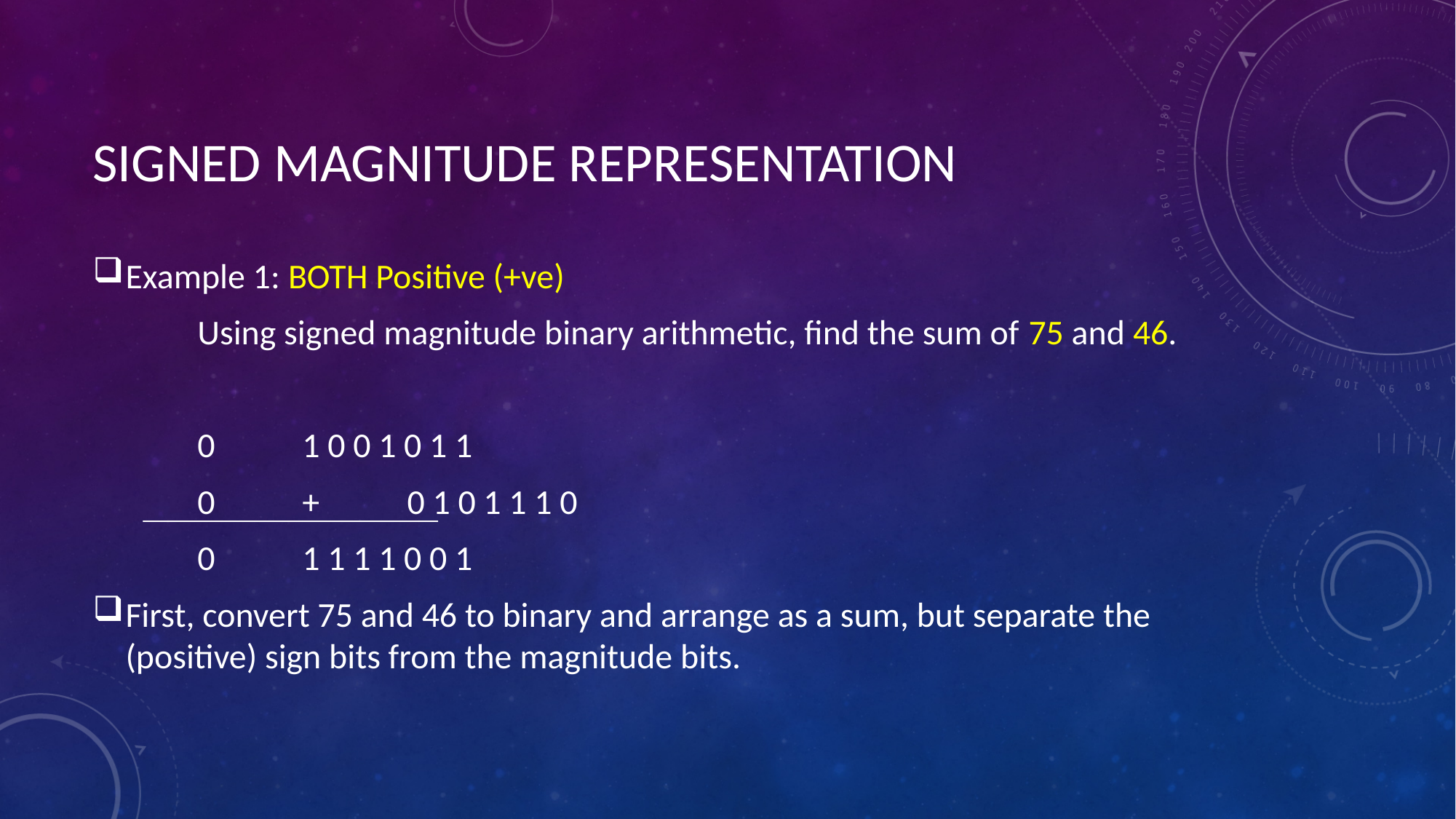

# SIGNED MAGNITUDE REPRESENTATION
Example 1: BOTH Positive (+ve)
	Using signed magnitude binary arithmetic, find the sum of 75 and 46.

	0		1 0 0 1 0 1 1
	0 	+	0 1 0 1 1 1 0
	0  		1 1 1 1 0 0 1
First, convert 75 and 46 to binary and arrange as a sum, but separate the (positive) sign bits from the magnitude bits.